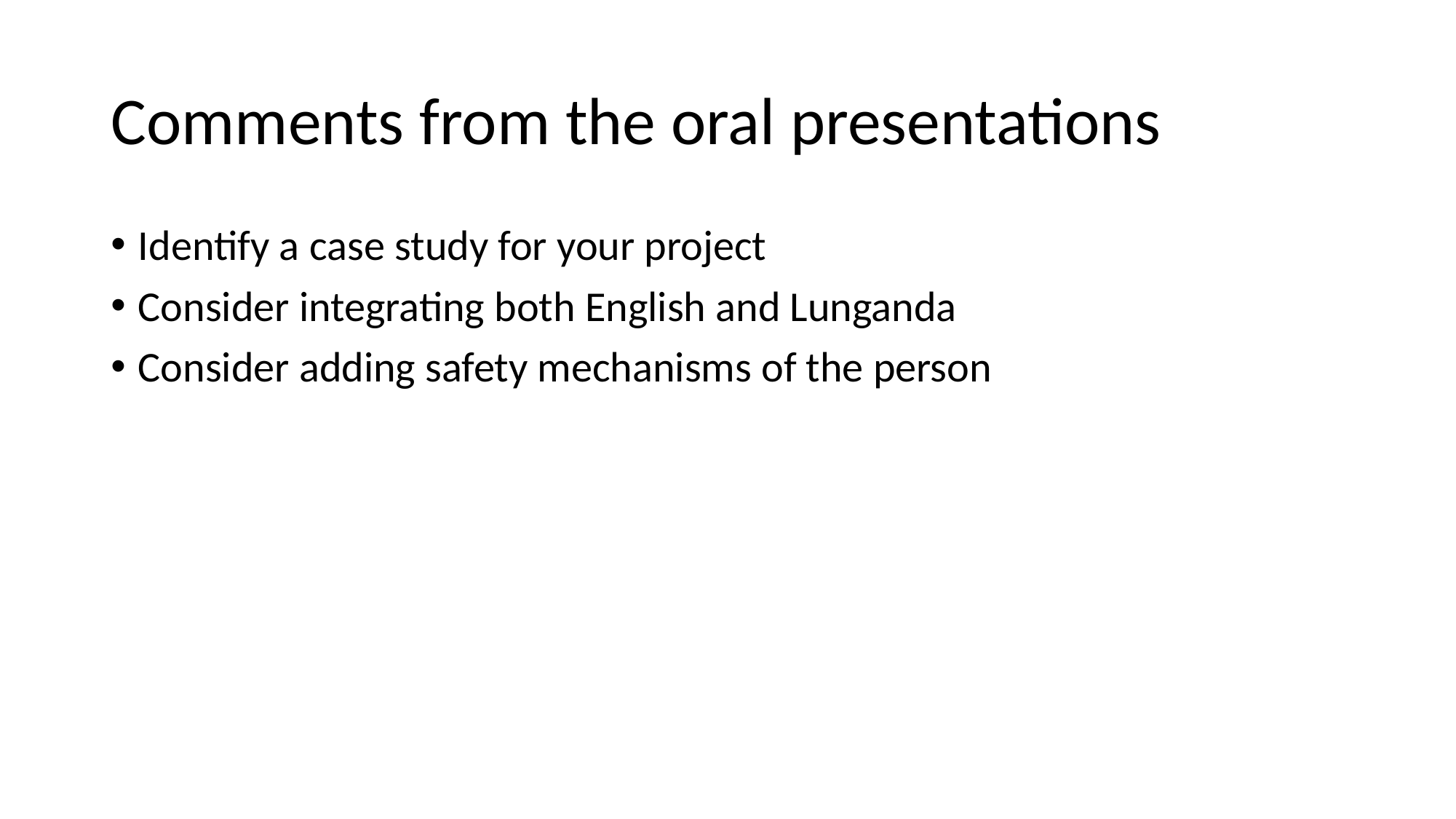

# Comments from the oral presentations
Identify a case study for your project
Consider integrating both English and Lunganda
Consider adding safety mechanisms of the person